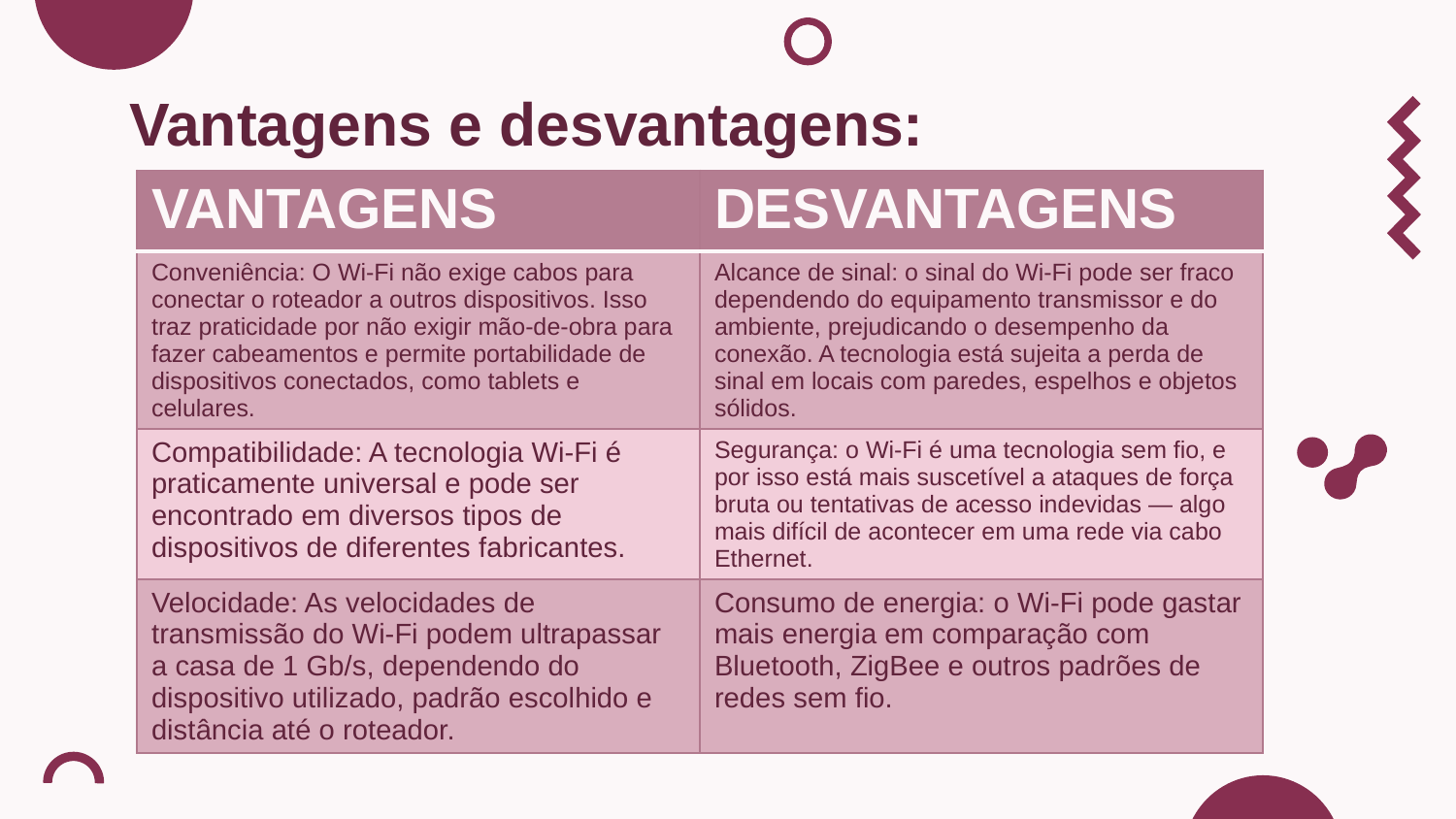

# Vantagens e desvantagens:
| VANTAGENS | DESVANTAGENS |
| --- | --- |
| Conveniência: O Wi-Fi não exige cabos para conectar o roteador a outros dispositivos. Isso traz praticidade por não exigir mão-de-obra para fazer cabeamentos e permite portabilidade de dispositivos conectados, como tablets e celulares. | Alcance de sinal: o sinal do Wi-Fi pode ser fraco dependendo do equipamento transmissor e do ambiente, prejudicando o desempenho da conexão. A tecnologia está sujeita a perda de sinal em locais com paredes, espelhos e objetos sólidos. |
| Compatibilidade: A tecnologia Wi-Fi é praticamente universal e pode ser encontrado em diversos tipos de dispositivos de diferentes fabricantes. | Segurança: o Wi-Fi é uma tecnologia sem fio, e por isso está mais suscetível a ataques de força bruta ou tentativas de acesso indevidas — algo mais difícil de acontecer em uma rede via cabo Ethernet. |
| Velocidade: As velocidades de transmissão do Wi-Fi podem ultrapassar a casa de 1 Gb/s, dependendo do dispositivo utilizado, padrão escolhido e distância até o roteador. | Consumo de energia: o Wi-Fi pode gastar mais energia em comparação com Bluetooth, ZigBee e outros padrões de redes sem fio. |